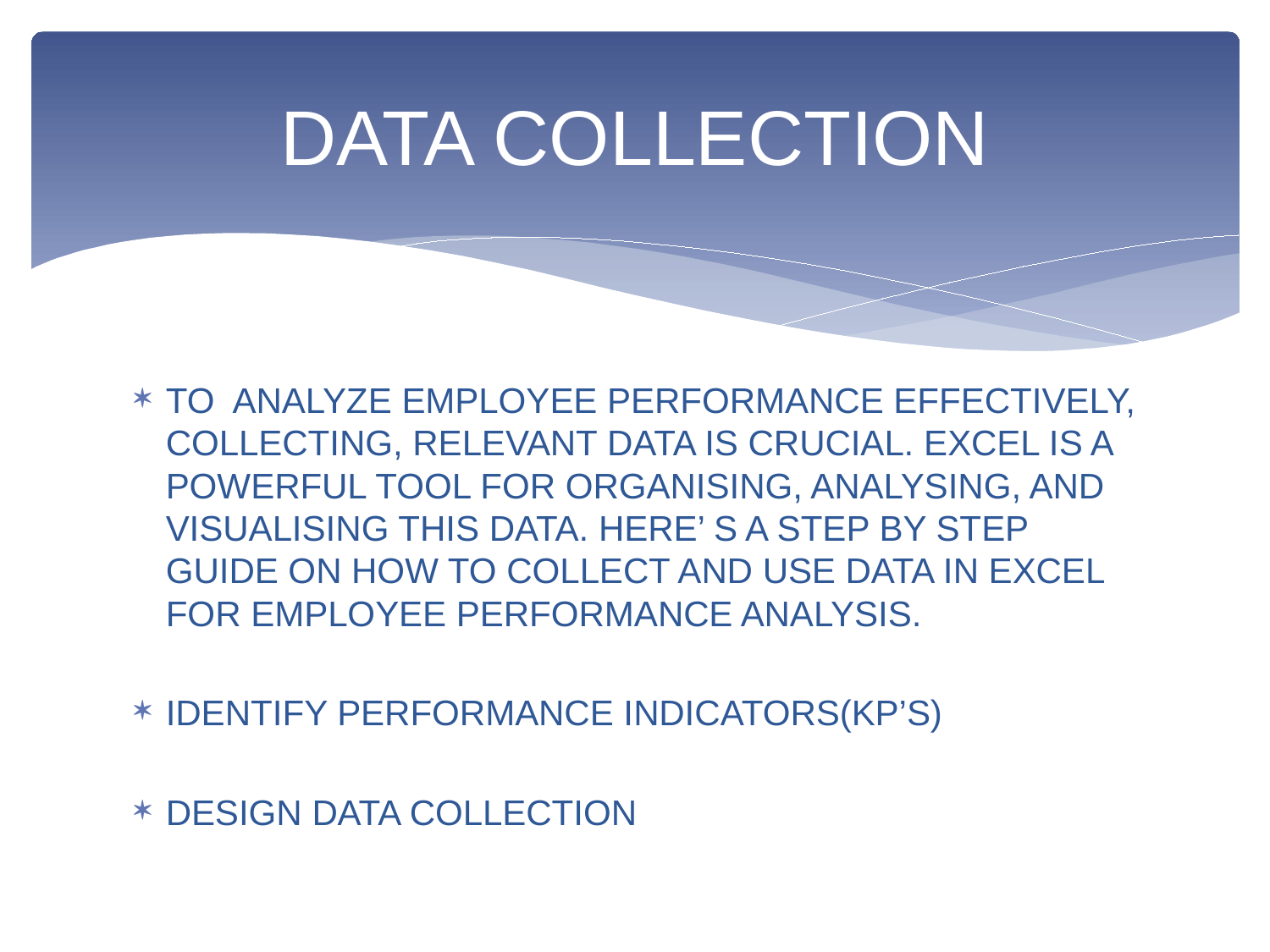

# DATA COLLECTION
TO  ANALYZE EMPLOYEE PERFORMANCE EFFECTIVELY, COLLECTING, RELEVANT DATA IS CRUCIAL. EXCEL IS A POWERFUL TOOL FOR ORGANISING, ANALYSING, AND VISUALISING THIS DATA. HERE’ S A STEP BY STEP GUIDE ON HOW TO COLLECT AND USE DATA IN EXCEL FOR EMPLOYEE PERFORMANCE ANALYSIS.

IDENTIFY PERFORMANCE INDICATORS(KP’S)

DESIGN DATA COLLECTION